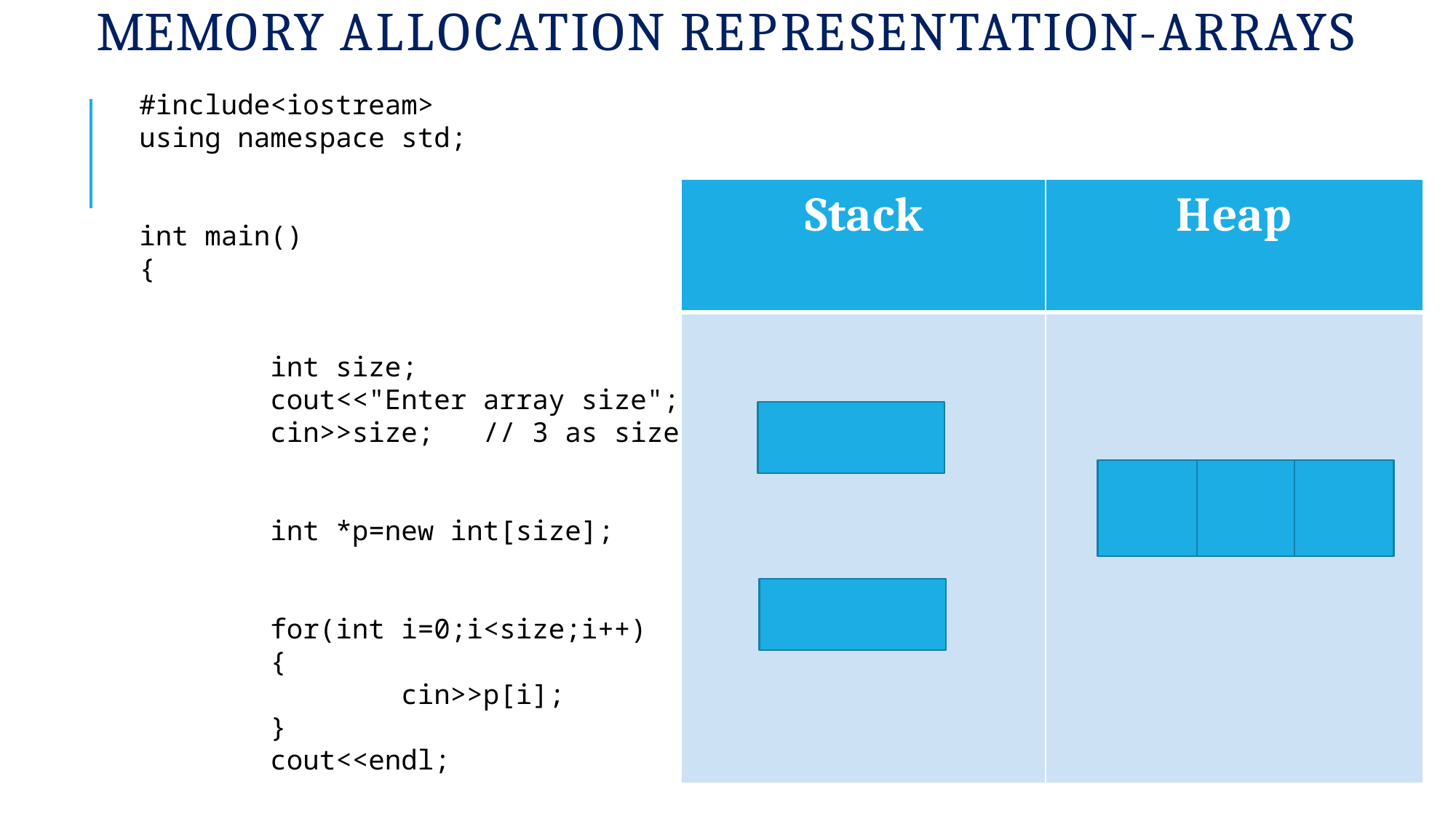

# Memory allocation representation-ARRAYS
#include<iostream>
using namespace std;

int main()
{

        int size;
        cout<<"Enter array size";
        cin>>size;   // 3 as size

        int *p=new int[size];

        for(int i=0;i<size;i++)
        {
                cin>>p[i];
        }
        cout<<endl;

         for(int i=0;i<size;i++)
        {
                cout<<p[i]<<" ";
        }
        cout<<endl;

        delete p;

}
| Stack | Heap |
| --- | --- |
|  |  |